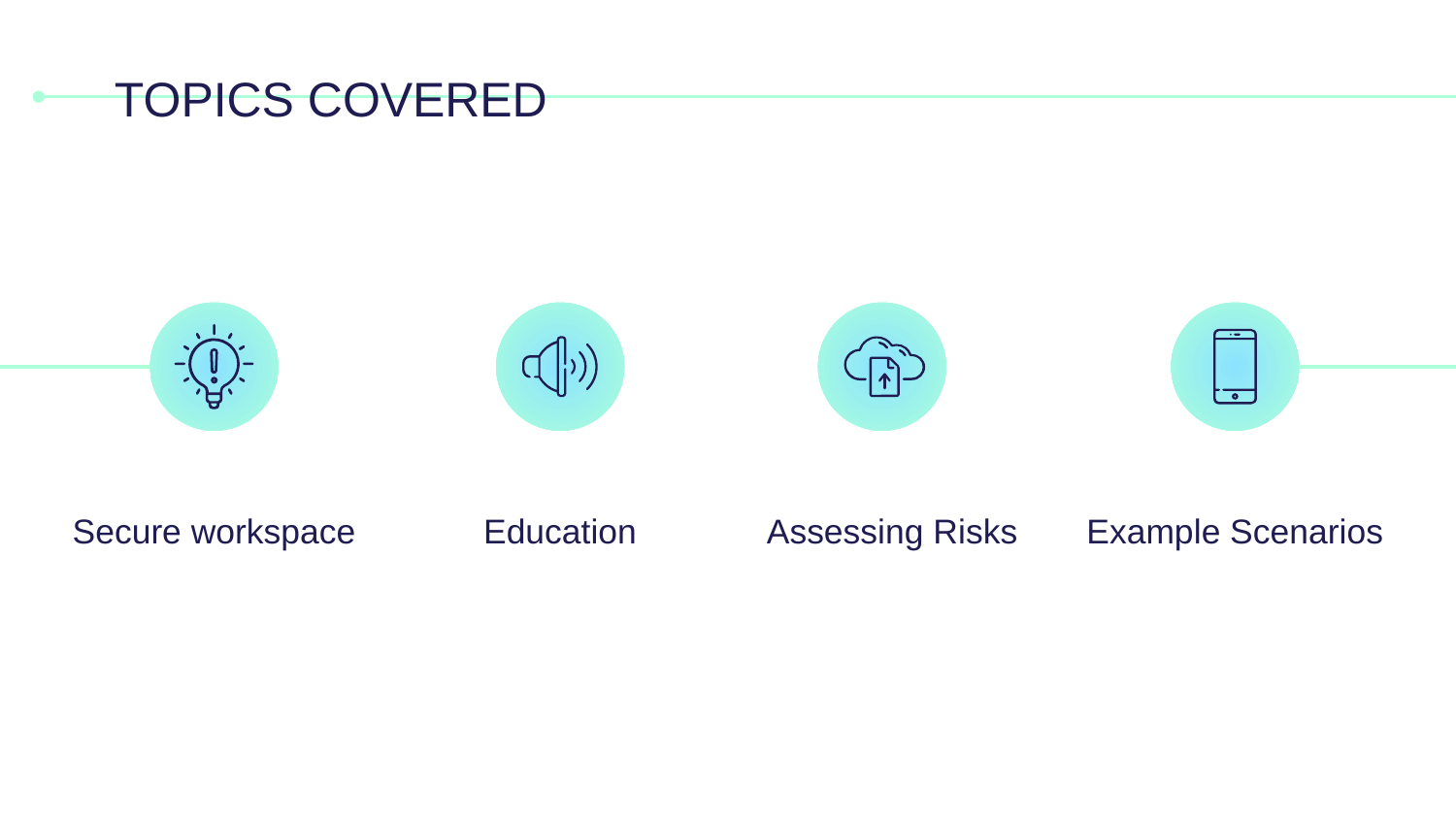

# TOPICS COVERED

Assessing Risks
Example Scenarios
Secure workspace
Education